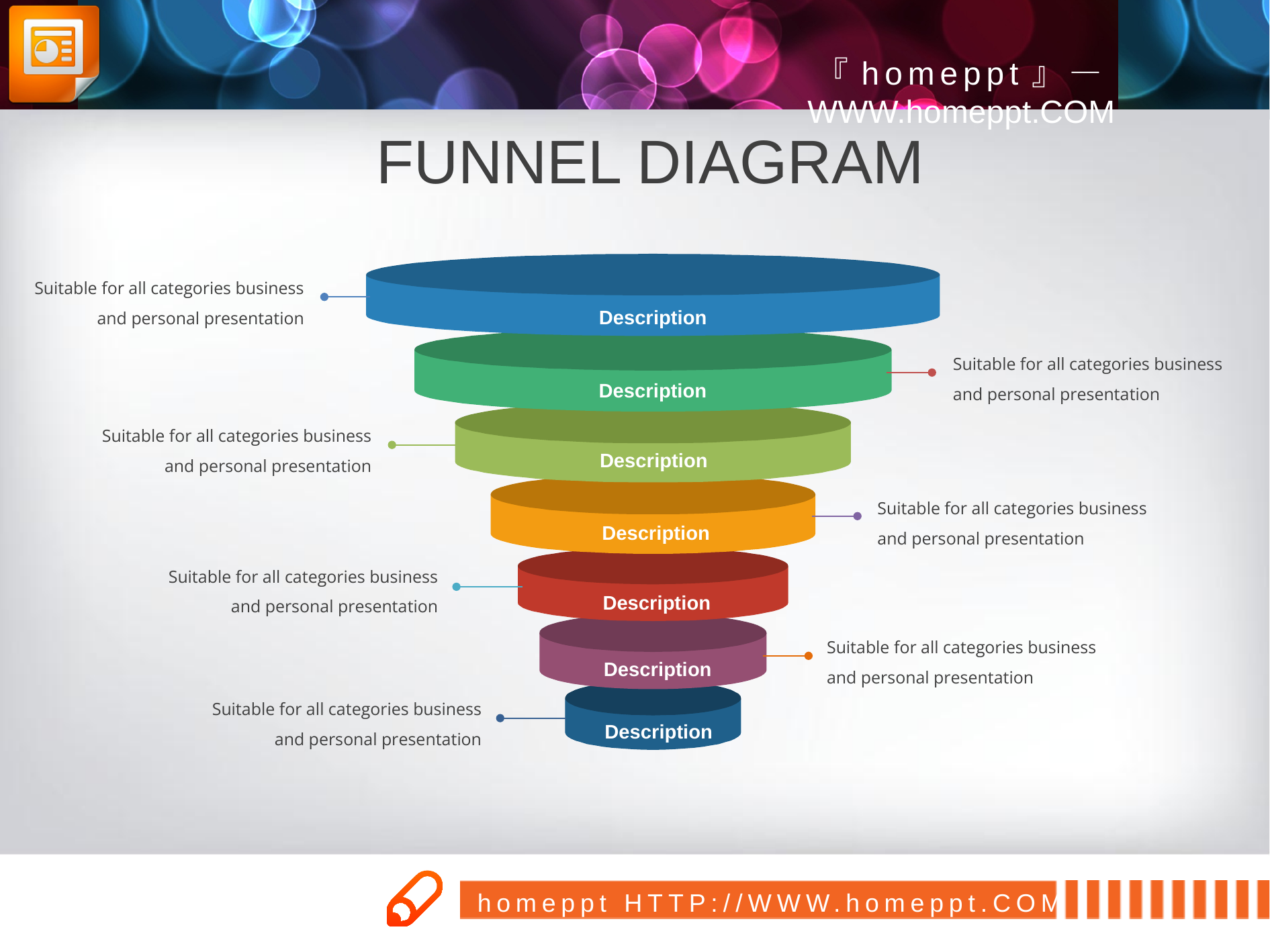

FUNNEL DIAGRAM

Suitable for all categories business and personal presentation
Description

Suitable for all categories business and personal presentation
Description

Suitable for all categories business and personal presentation
Description

Suitable for all categories business and personal presentation
Description

Suitable for all categories business and personal presentation
Description

Suitable for all categories business and personal presentation
Description

Suitable for all categories business and personal presentation
Description